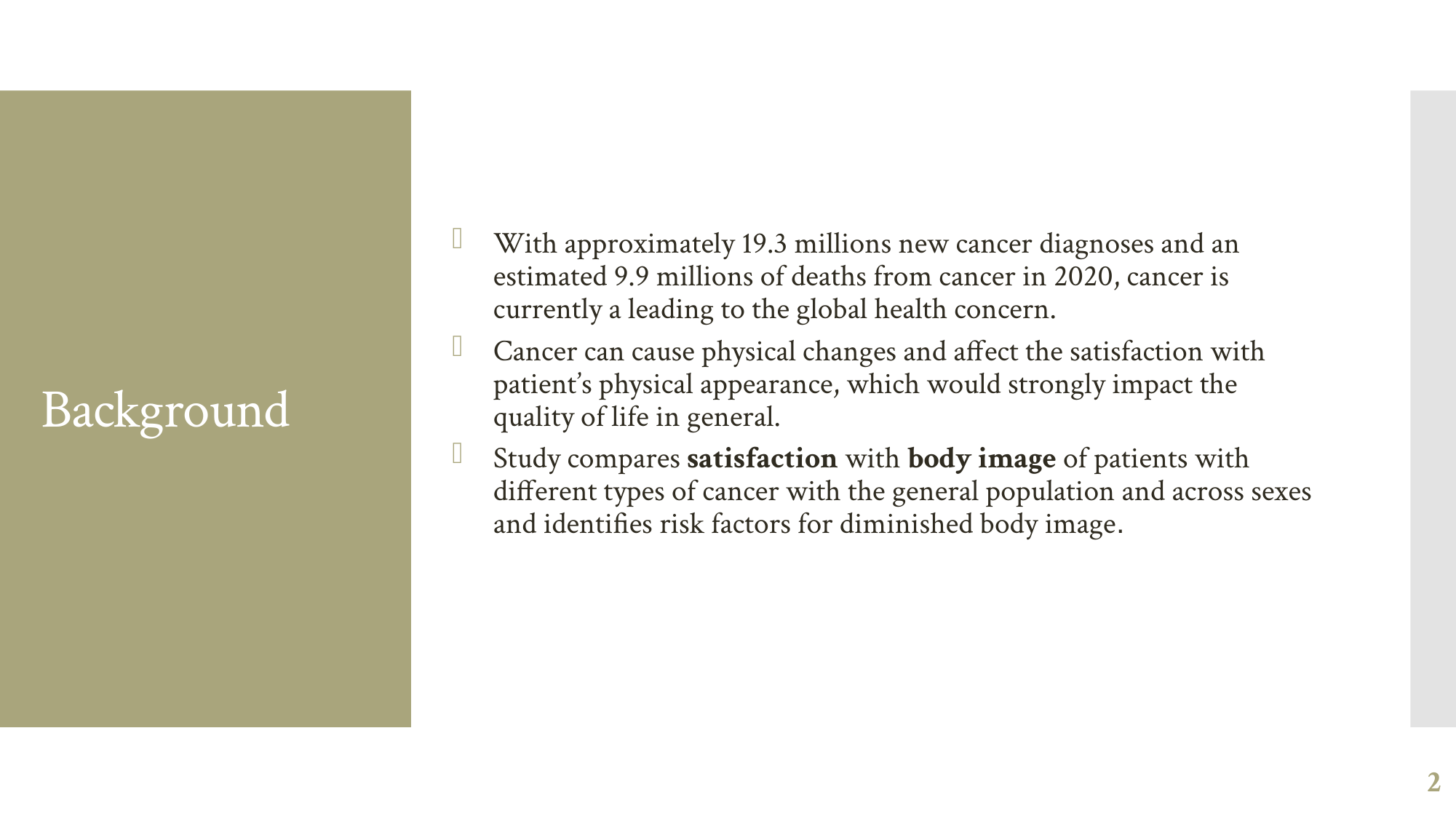

With approximately 19.3 millions new cancer diagnoses and an estimated 9.9 millions of deaths from cancer in 2020, cancer is currently a leading to the global health concern.
Cancer can cause physical changes and affect the satisfaction with patient’s physical appearance, which would strongly impact the quality of life in general.
Study compares satisfaction with body image of patients with different types of cancer with the general population and across sexes and identifies risk factors for diminished body image.

# Background
2